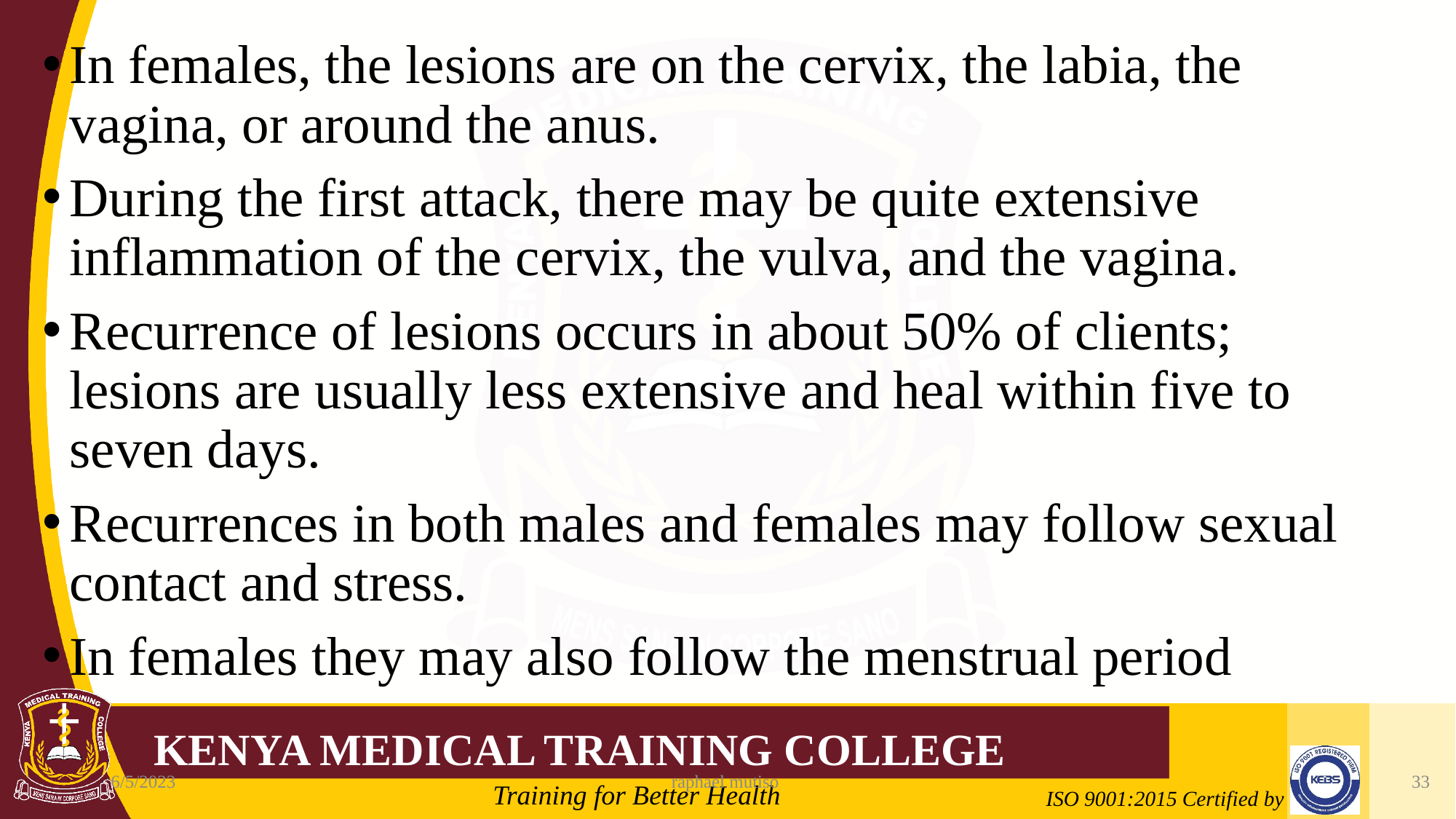

In females, the lesions are on the cervix, the labia, the vagina, or around the anus.
During the first attack, there may be quite extensive inflammation of the cervix, the vulva, and the vagina.
Recurrence of lesions occurs in about 50% of clients; lesions are usually less extensive and heal within five to seven days.
Recurrences in both males and females may follow sexual contact and stress.
In females they may also follow the menstrual period
6/5/2023
raphael mutiso
33